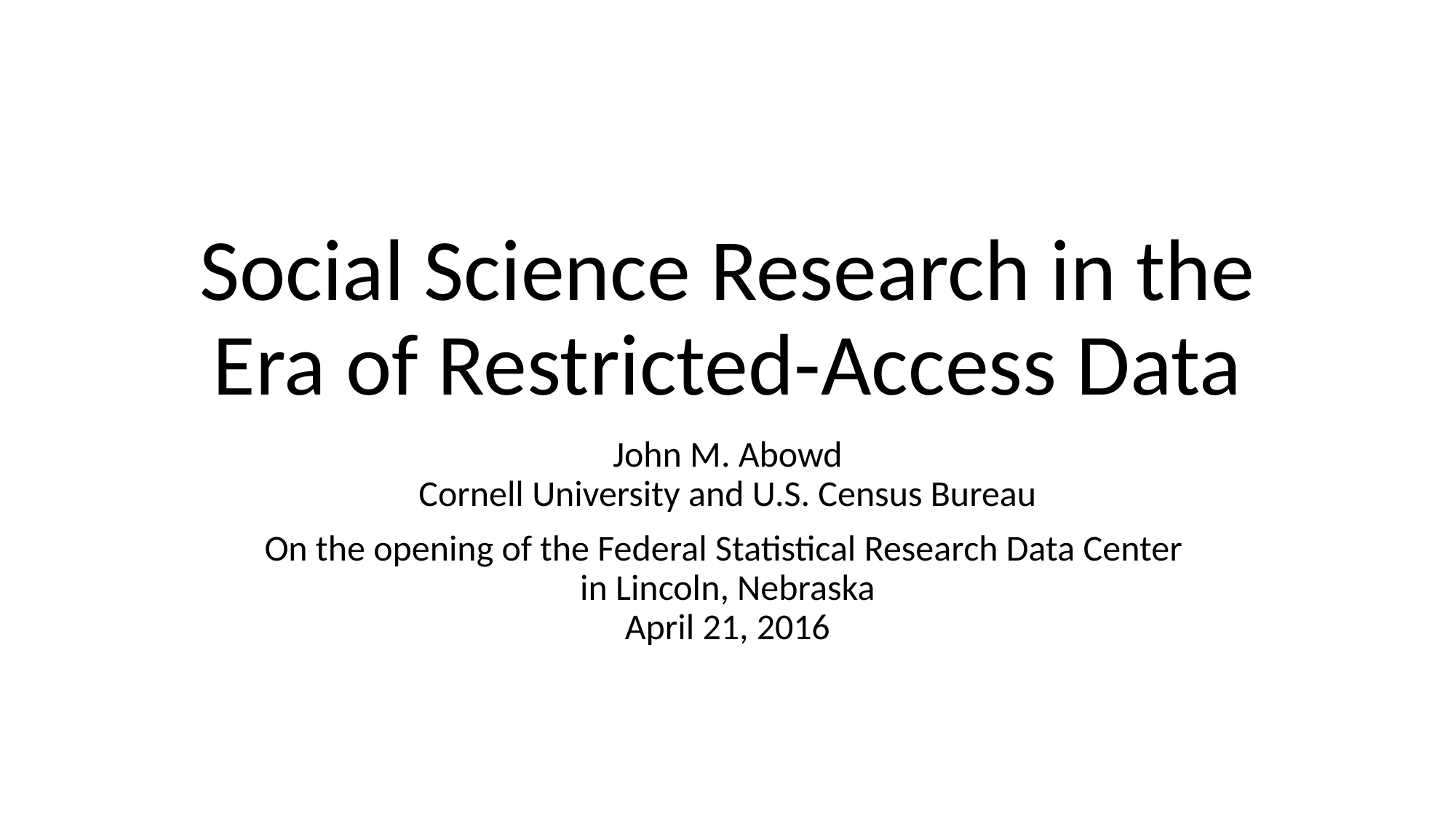

# Social Science Research in the Era of Restricted-Access Data
John M. Abowd
Cornell University and U.S. Census Bureau
On the opening of the Federal Statistical Research Data Center
in Lincoln, Nebraska
April 21, 2016